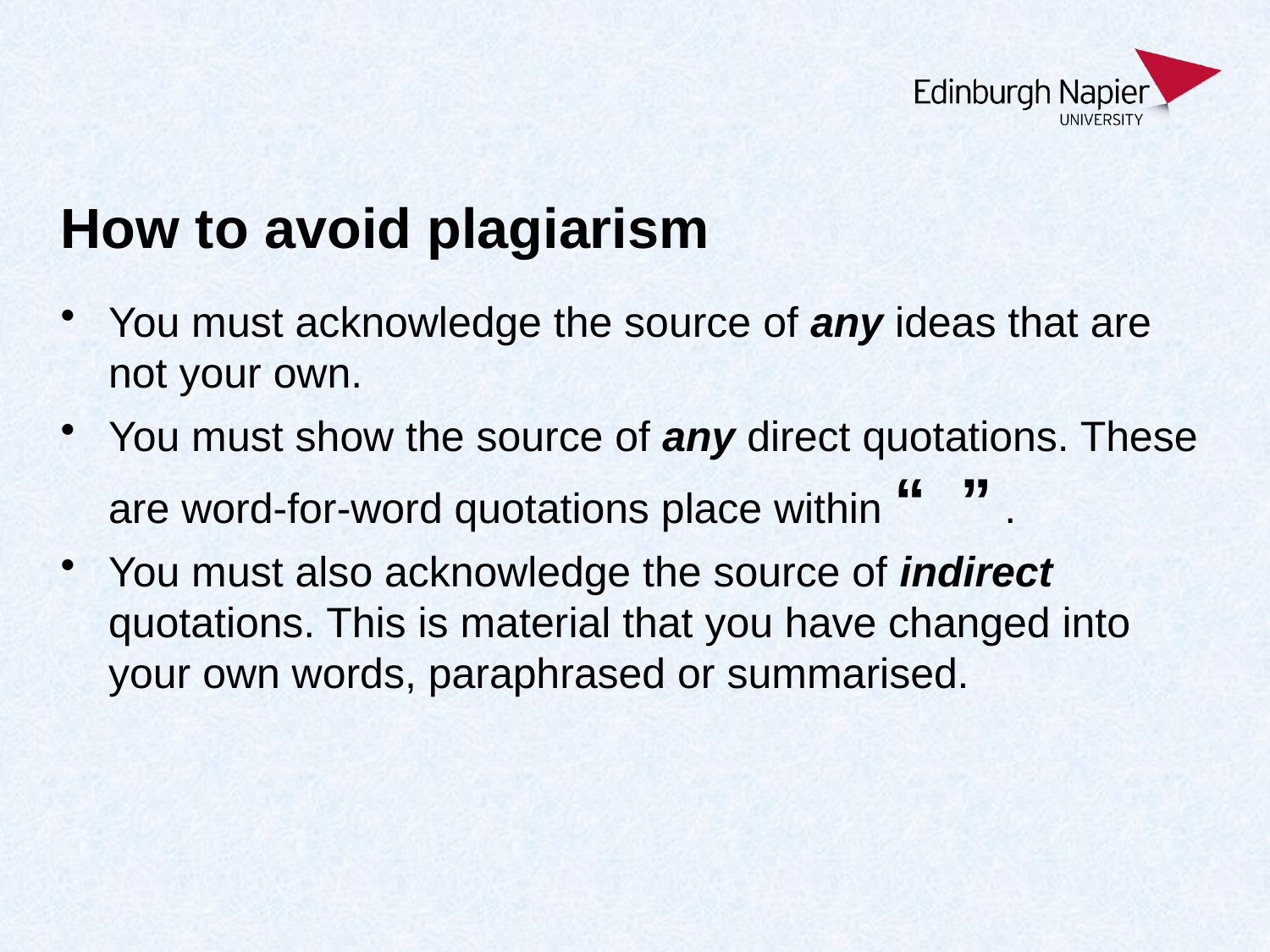

# How to avoid plagiarism
You must acknowledge the source of any ideas that are not your own.
You must show the source of any direct quotations. These are word-for-word quotations place within “  ” .
You must also acknowledge the source of indirect quotations. This is material that you have changed into your own words, paraphrased or summarised.